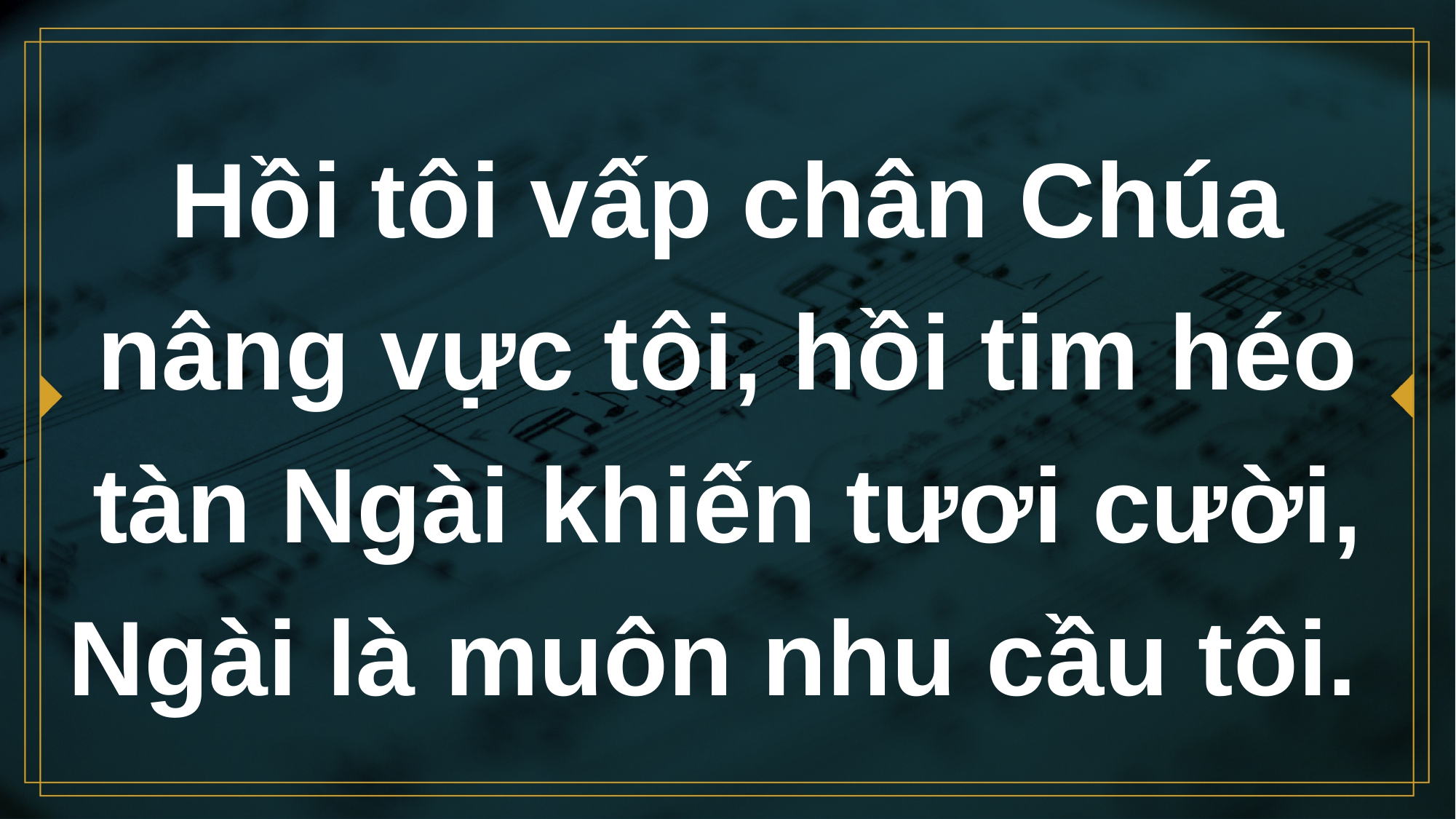

# Hồi tôi vấp chân Chúa nâng vực tôi, hồi tim héo tàn Ngài khiến tươi cười, Ngài là muôn nhu cầu tôi.